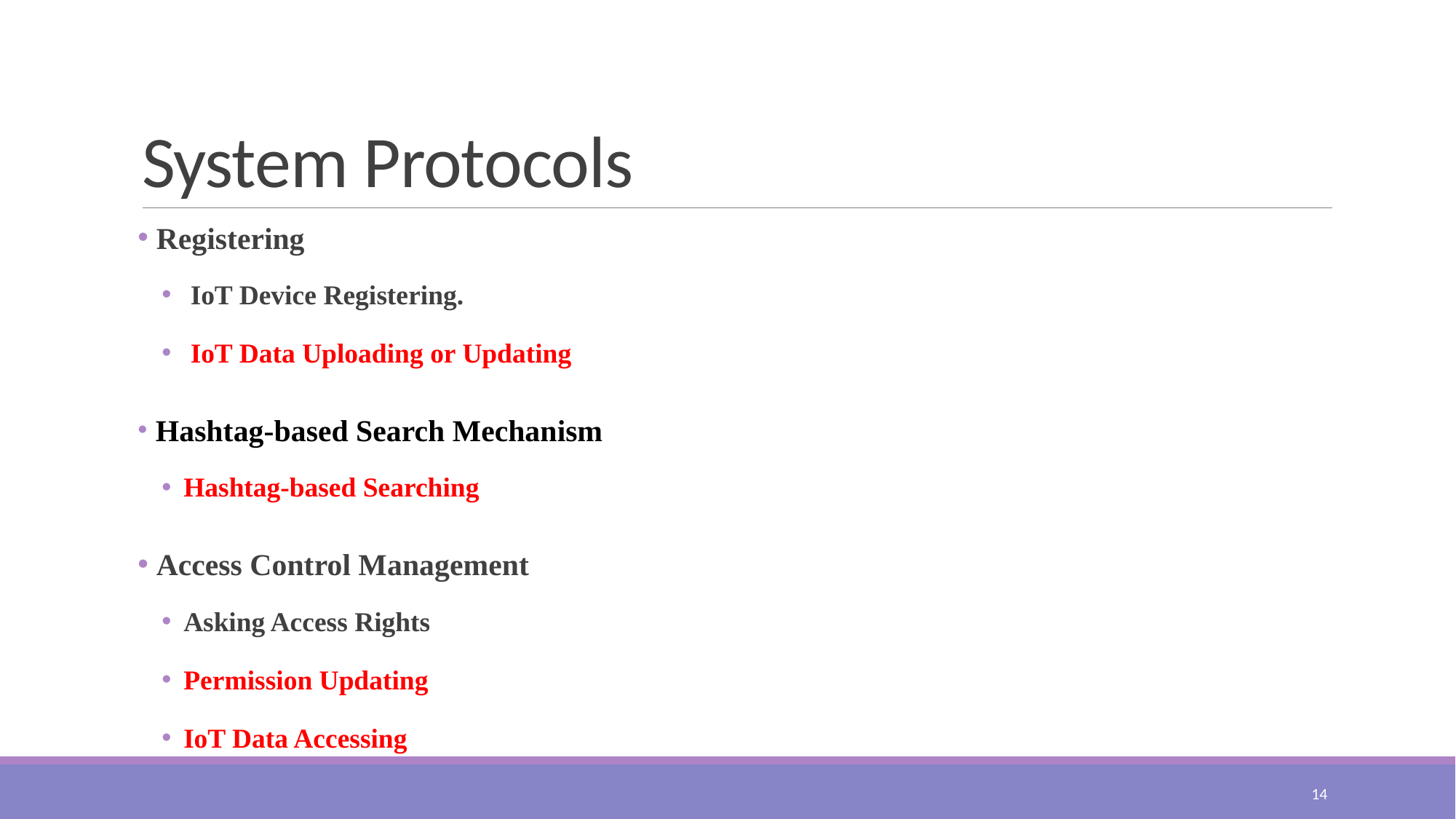

# System Protocols
 Registering
 IoT Device Registering.
 IoT Data Uploading or Updating
 Hashtag-based Search Mechanism
Hashtag-based Searching
 Access Control Management
Asking Access Rights
Permission Updating
IoT Data Accessing
14